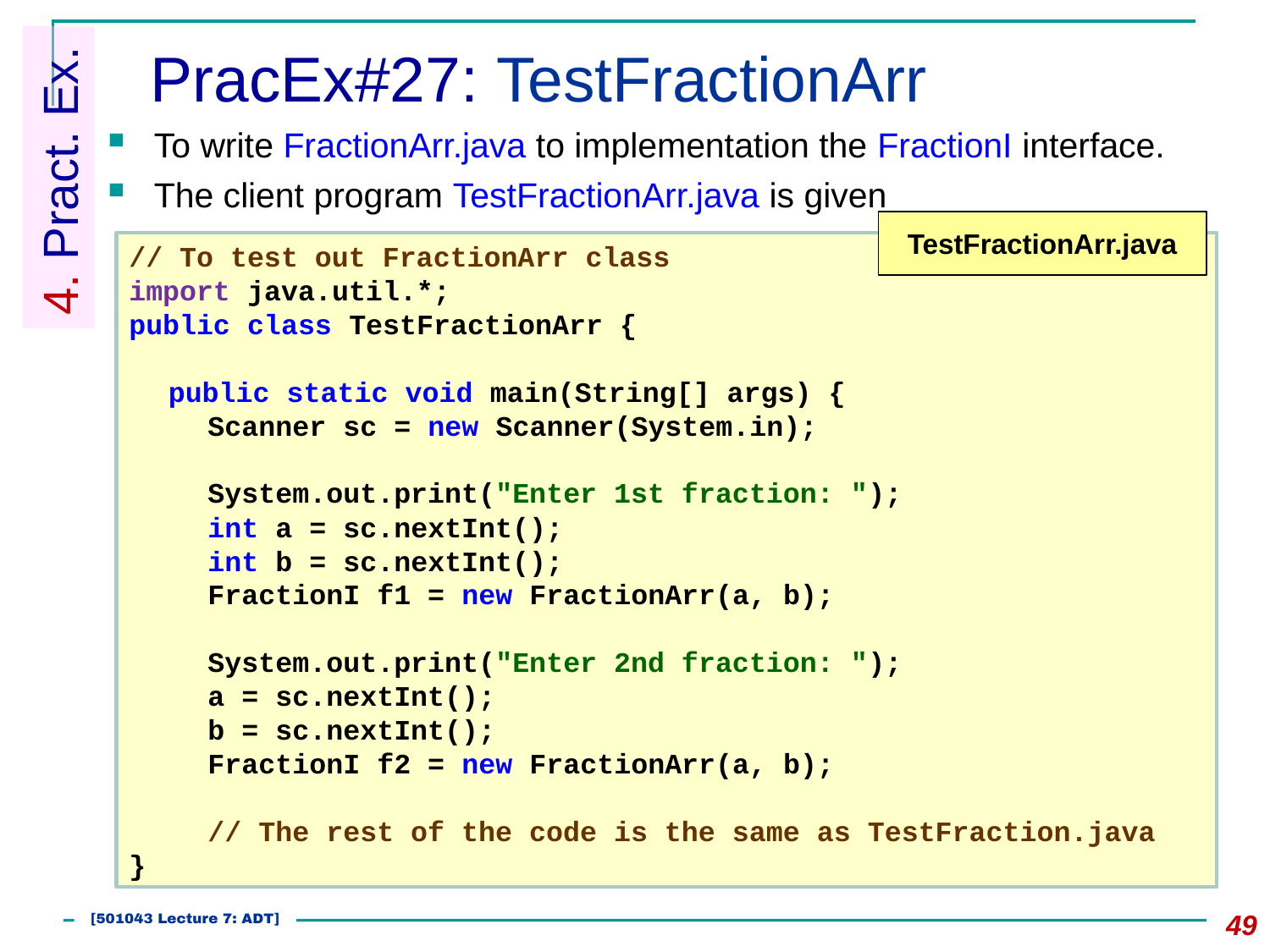

# PracEx#27: TestFractionArr
To write FractionArr.java to implementation the FractionI interface.
The client program TestFractionArr.java is given
4. Pract. Ex.
TestFractionArr.java
// To test out FractionArr class
import java.util.*;
public class TestFractionArr {

	public static void main(String[] args) {
		Scanner sc = new Scanner(System.in);

		System.out.print("Enter 1st fraction: ");
		int a = sc.nextInt();
		int b = sc.nextInt();
		FractionI f1 = new FractionArr(a, b);

		System.out.print("Enter 2nd fraction: ");
		a = sc.nextInt();
		b = sc.nextInt();
		FractionI f2 = new FractionArr(a, b);

		// The rest of the code is the same as TestFraction.java
}
49
[501043 Lecture 7: ADT]